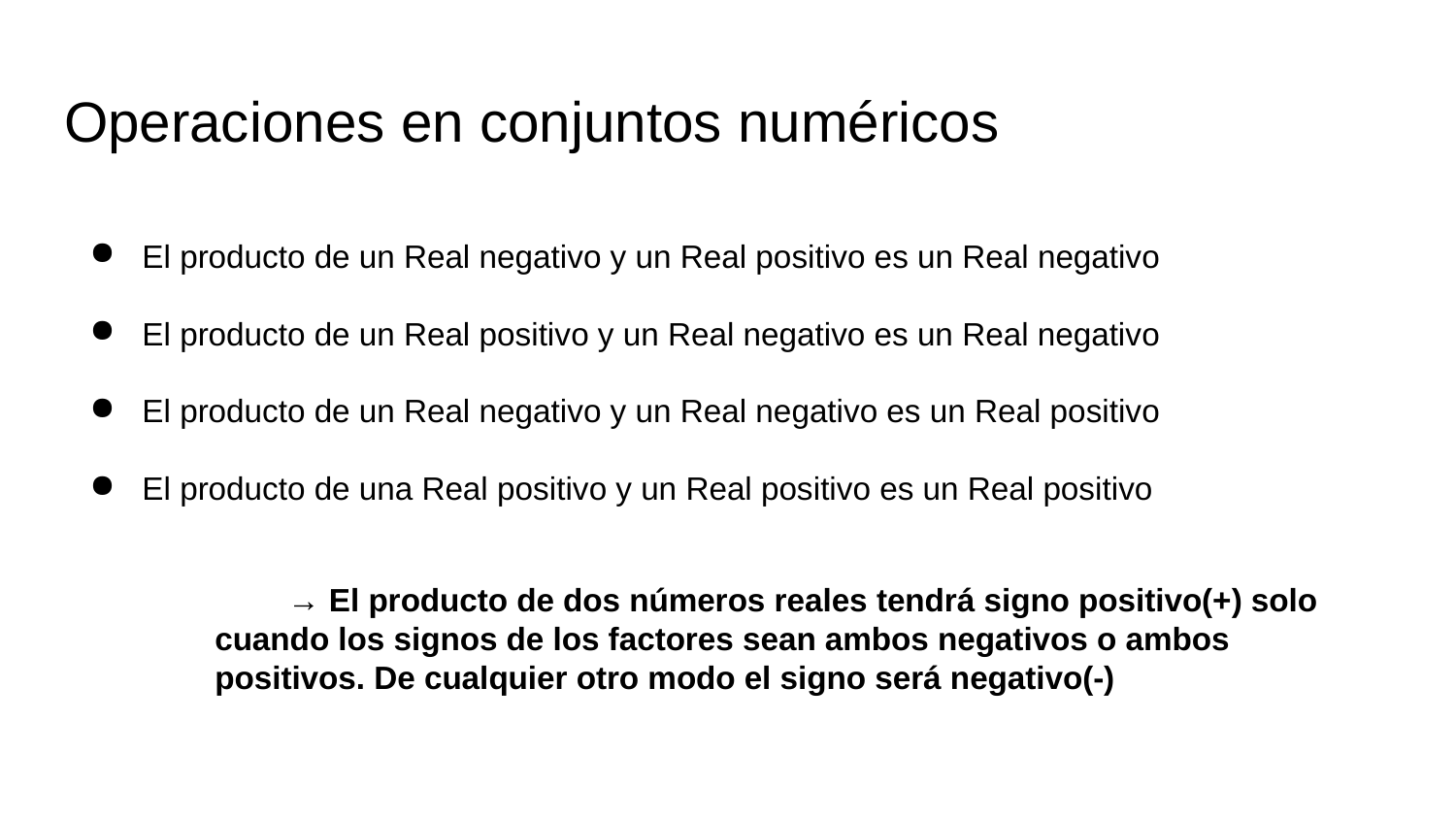

# Operaciones en conjuntos numéricos

El producto de un Real negativo y un Real positivo es un Real negativo

El producto de un Real positivo y un Real negativo es un Real negativo

El producto de un Real negativo y un Real negativo es un Real positivo

El producto de una Real positivo y un Real positivo es un Real positivo

→ El producto de dos números reales tendrá signo positivo(+) solo cuando los signos de los factores sean ambos negativos o ambos positivos. De cualquier otro modo el signo será negativo(-)